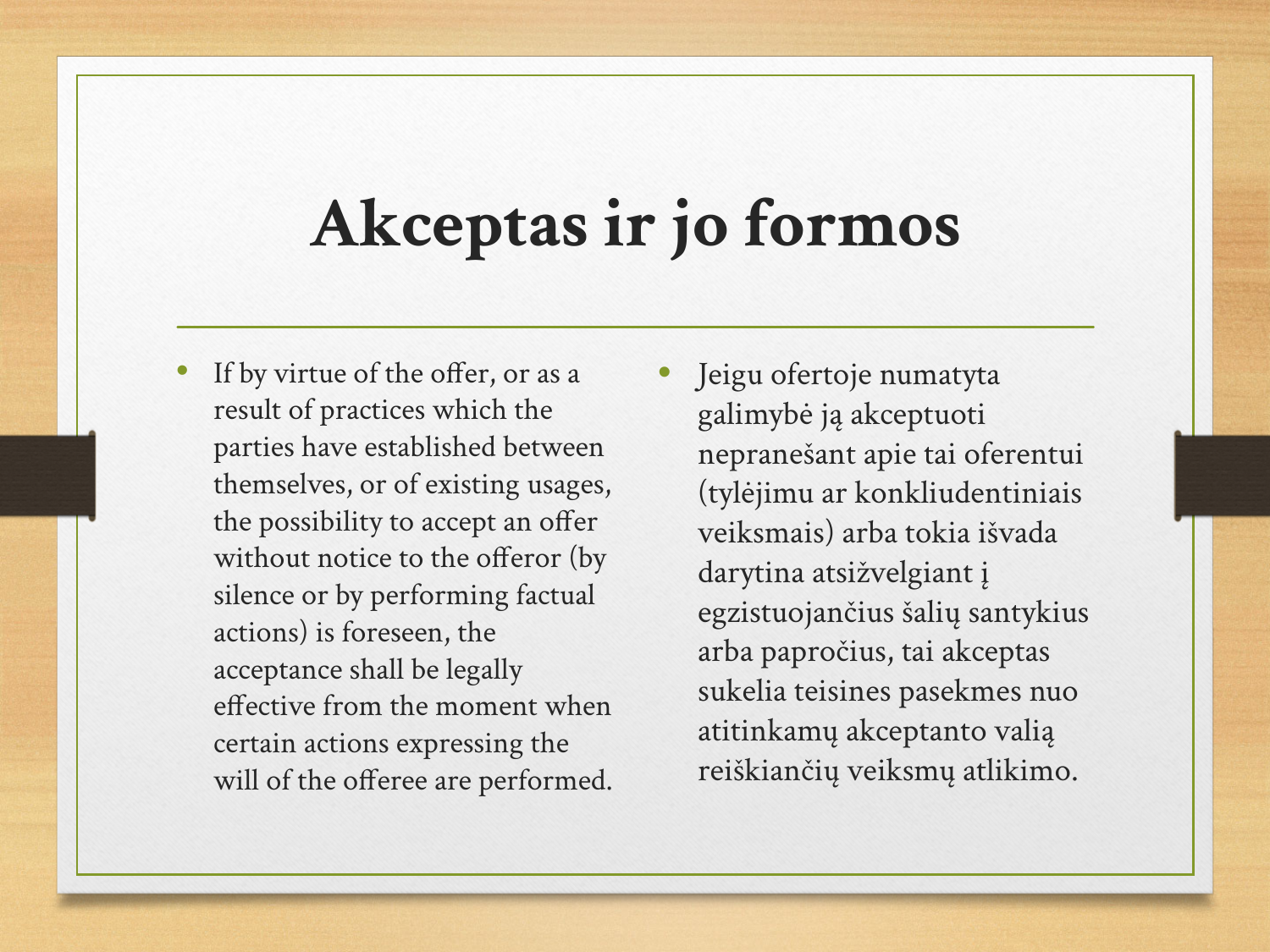

# Akceptas ir jo formos
If by virtue of the offer, or as a result of practices which the parties have established between themselves, or of existing usages, the possibility to accept an offer without notice to the offeror (by silence or by performing factual actions) is foreseen, the acceptance shall be legally effective from the moment when certain actions expressing the will of the offeree are performed.

Jeigu ofertoje numatyta galimybė ją akceptuoti nepranešant apie tai oferentui (tylėjimu ar konkliudentiniais veiksmais) arba tokia išvada darytina atsižvelgiant į egzistuojančius šalių santykius arba papročius, tai akceptas sukelia teisines pasekmes nuo atitinkamų akceptanto valią reiškiančių veiksmų atlikimo.